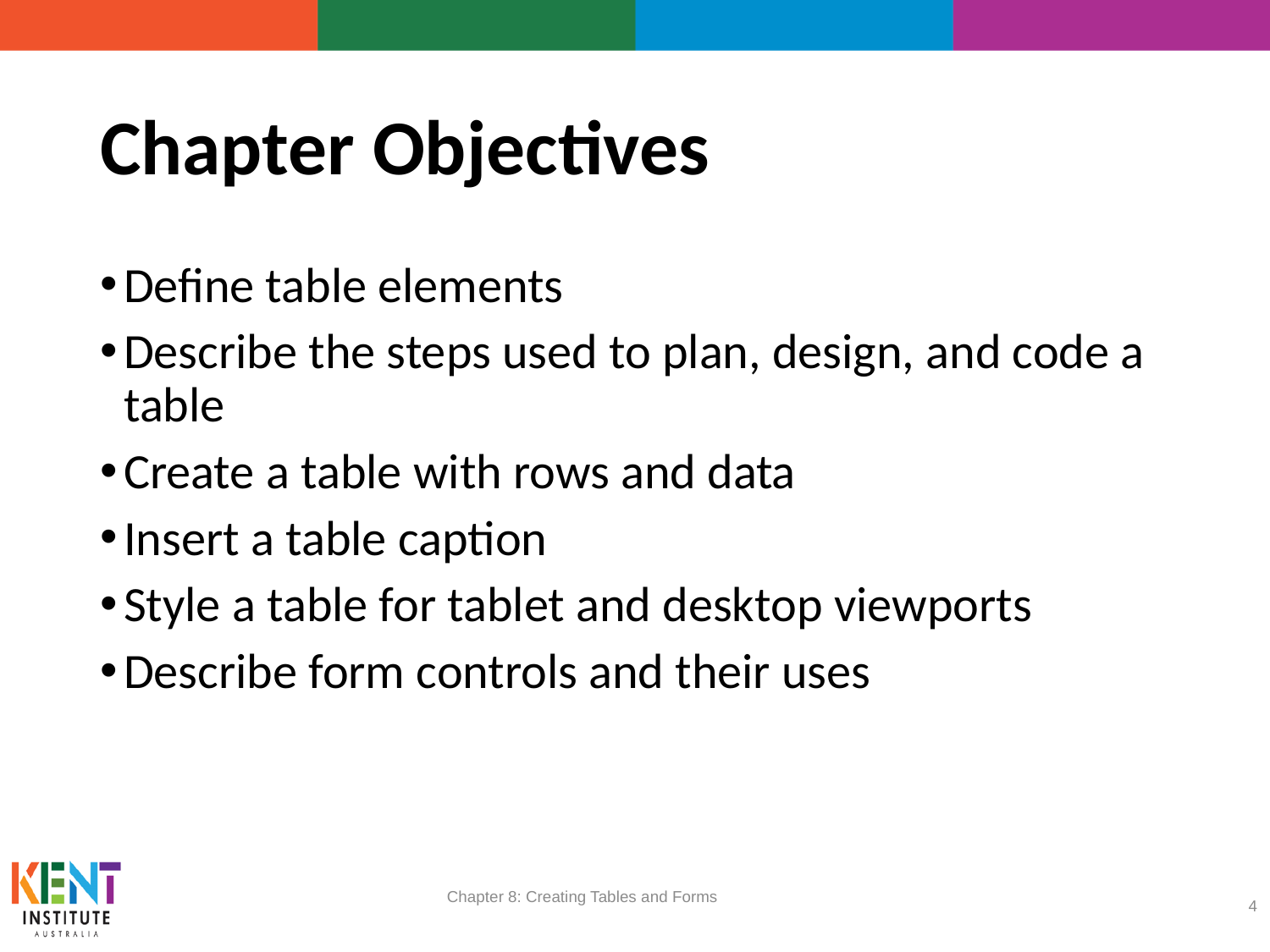

# Chapter Objectives
Define table elements
Describe the steps used to plan, design, and code a table
Create a table with rows and data
Insert a table caption
Style a table for tablet and desktop viewports
Describe form controls and their uses
Chapter 8: Creating Tables and Forms

4